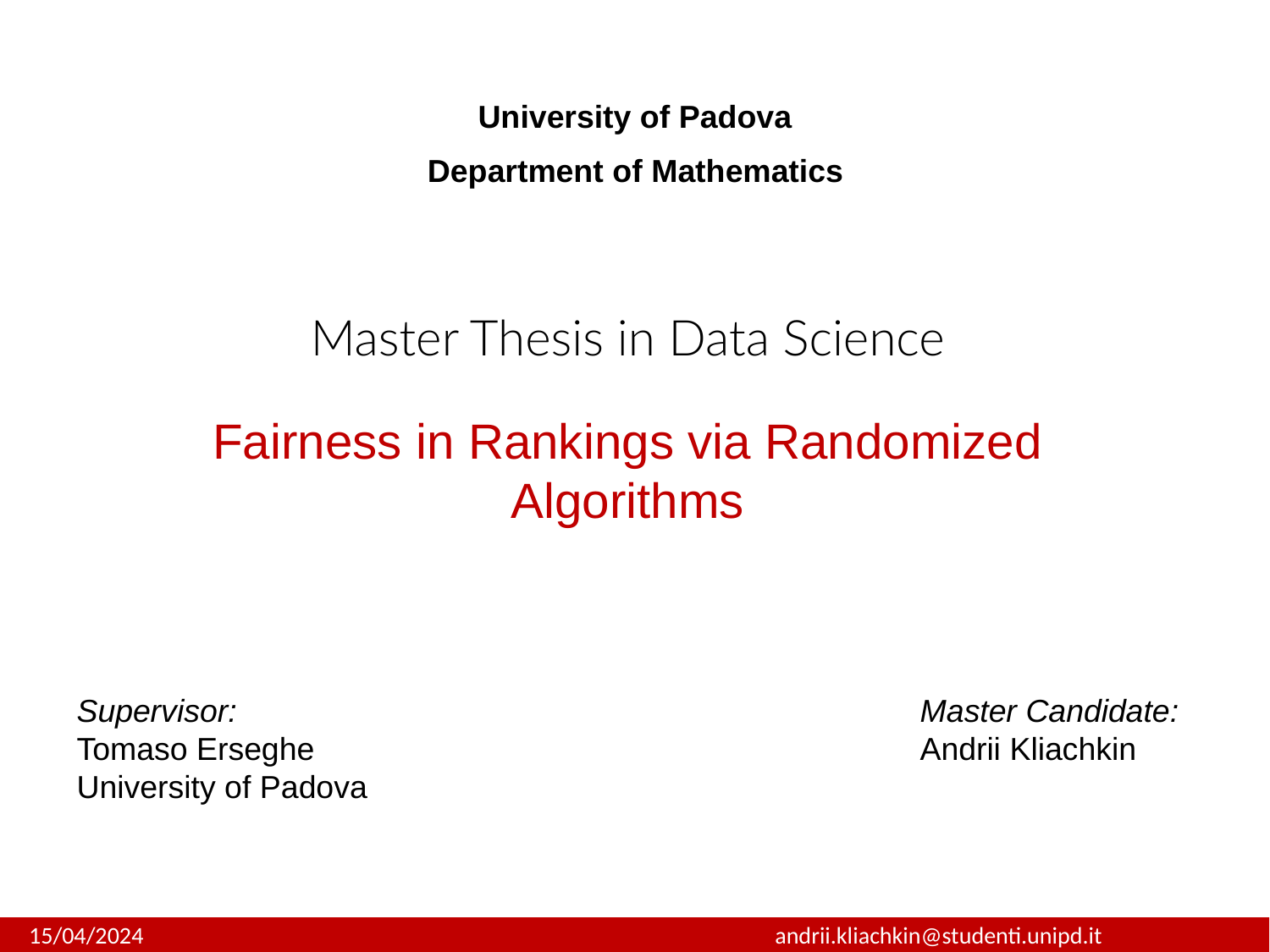

University of Padova
Department of Mathematics
Master Thesis in Data Science
Fairness in Rankings via Randomized Algorithms
Supervisor:
Tomaso Erseghe
University of Padova
Master Candidate:
Andrii Kliachkin
   15/04/2024			          		andrii.kliachkin@studenti.unipd.it				   			 1